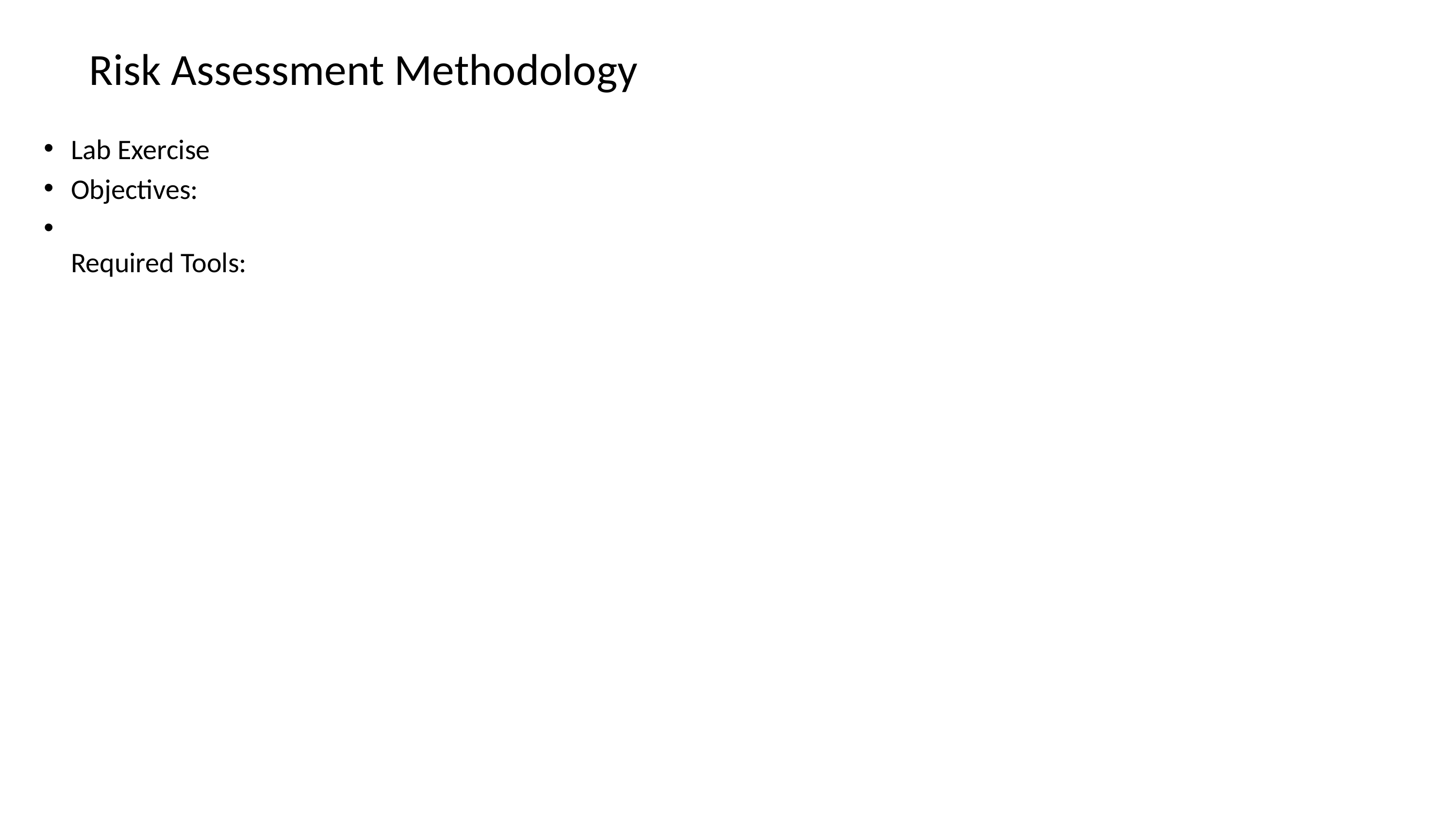

# Risk Assessment Methodology
Lab Exercise
Objectives:
Required Tools: